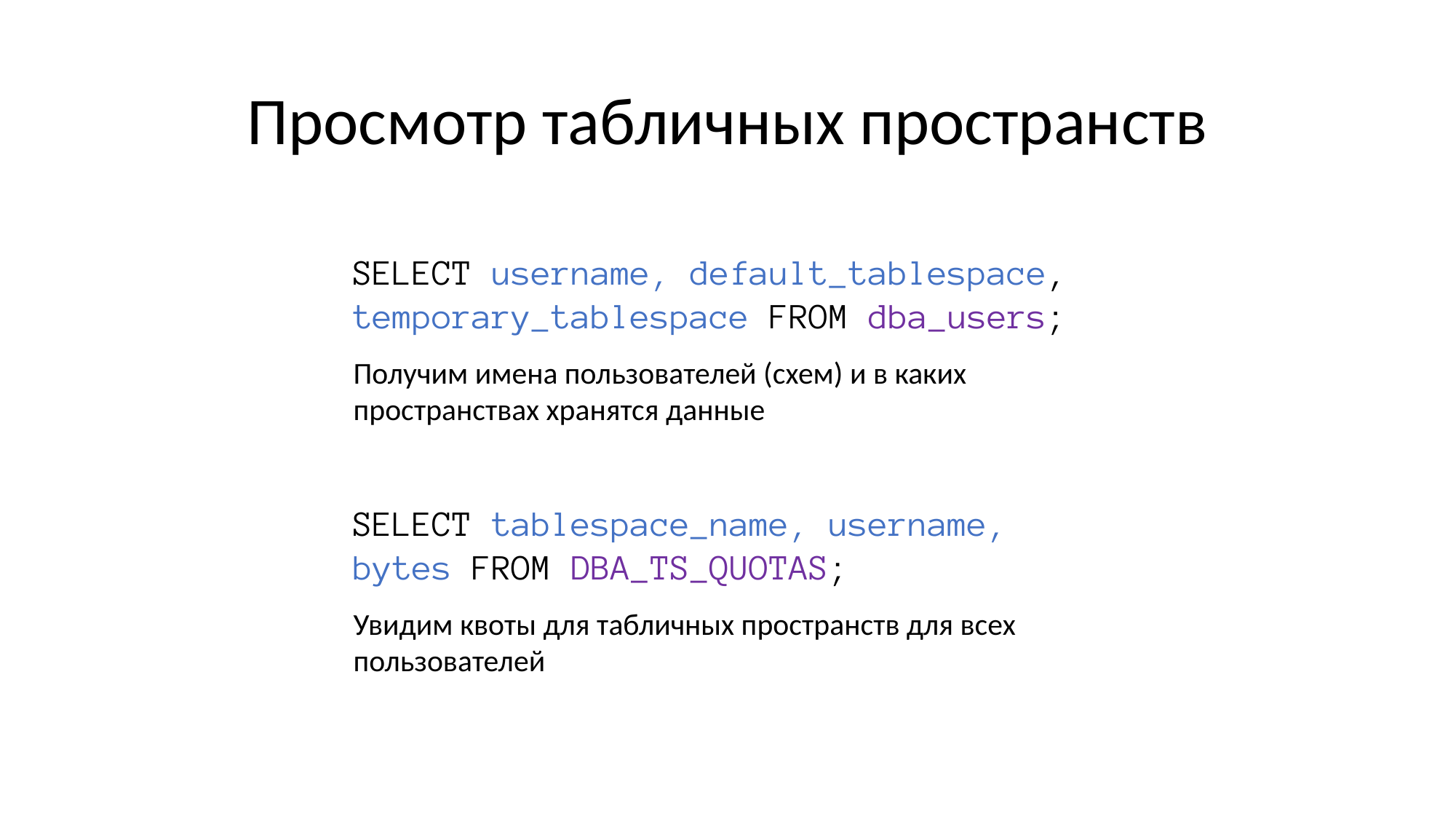

# Просмотр табличных пространств
SELECT username, default_tablespace, temporary_tablespace FROM dba_users;
Получим имена пользователей (схем) и в каких пространствах хранятся данные

SELECT tablespace_name, username, bytes FROM DBA_TS_QUOTAS;
Увидим квоты для табличных пространств для всех пользователей